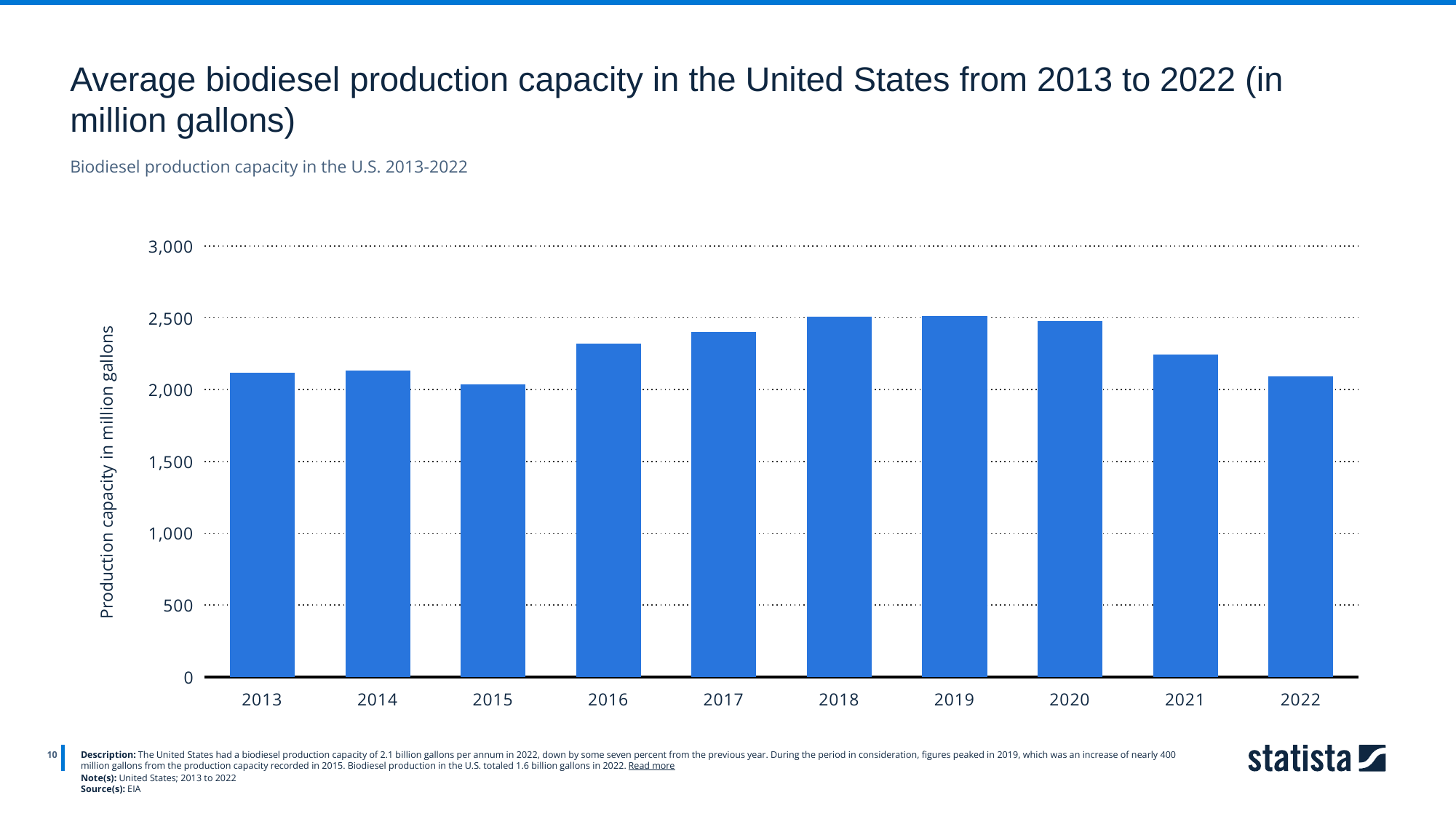

Average biodiesel production capacity in the United States from 2013 to 2022 (in million gallons)
Biodiesel production capacity in the U.S. 2013-2022

### Chart

| Category | Column1 |
|---|---|
| 2013 | 2116.0 |
| 2014 | 2130.0 |
| 2015 | 2034.0 |
| 2016 | 2316.0 |
| 2017 | 2401.0 |
| 2018 | 2507.0 |
| 2019 | 2513.0 |
| 2020 | 2476.0 |
| 2021 | 2244.0 |
| 2022 | 2090.0 |
10
Description: The United States had a biodiesel production capacity of 2.1 billion gallons per annum in 2022, down by some seven percent from the previous year. During the period in consideration, figures peaked in 2019, which was an increase of nearly 400 million gallons from the production capacity recorded in 2015. Biodiesel production in the U.S. totaled 1.6 billion gallons in 2022. Read more
Note(s): United States; 2013 to 2022
Source(s): EIA